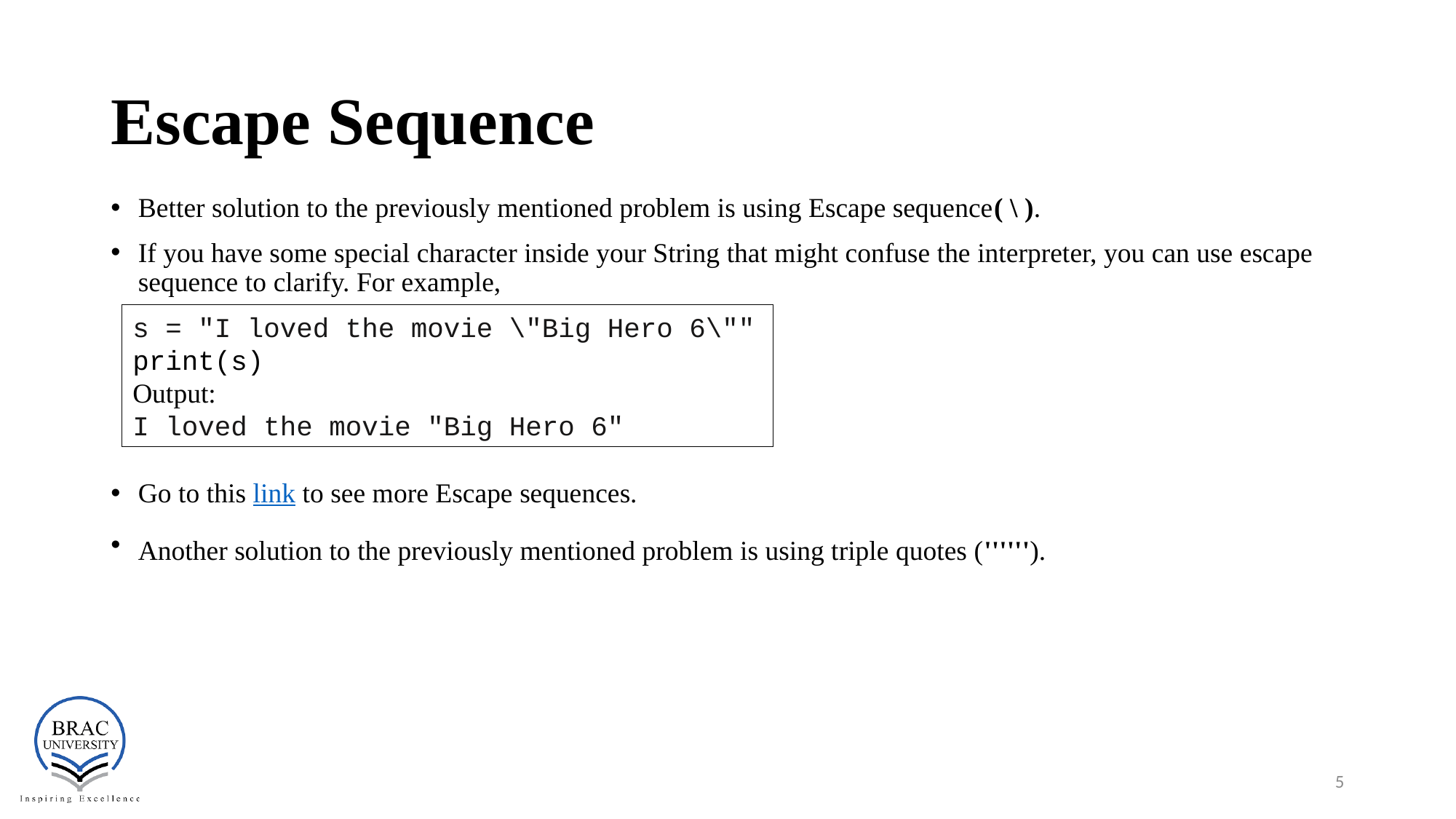

# Escape Sequence
Better solution to the previously mentioned problem is using Escape sequence( \ ).
If you have some special character inside your String that might confuse the interpreter, you can use escape sequence to clarify. For example,

Go to this link to see more Escape sequences.
Another solution to the previously mentioned problem is using triple quotes ('''''').
s = "I loved the movie \"Big Hero 6\""
print(s)
Output:
I loved the movie "Big Hero 6"
5